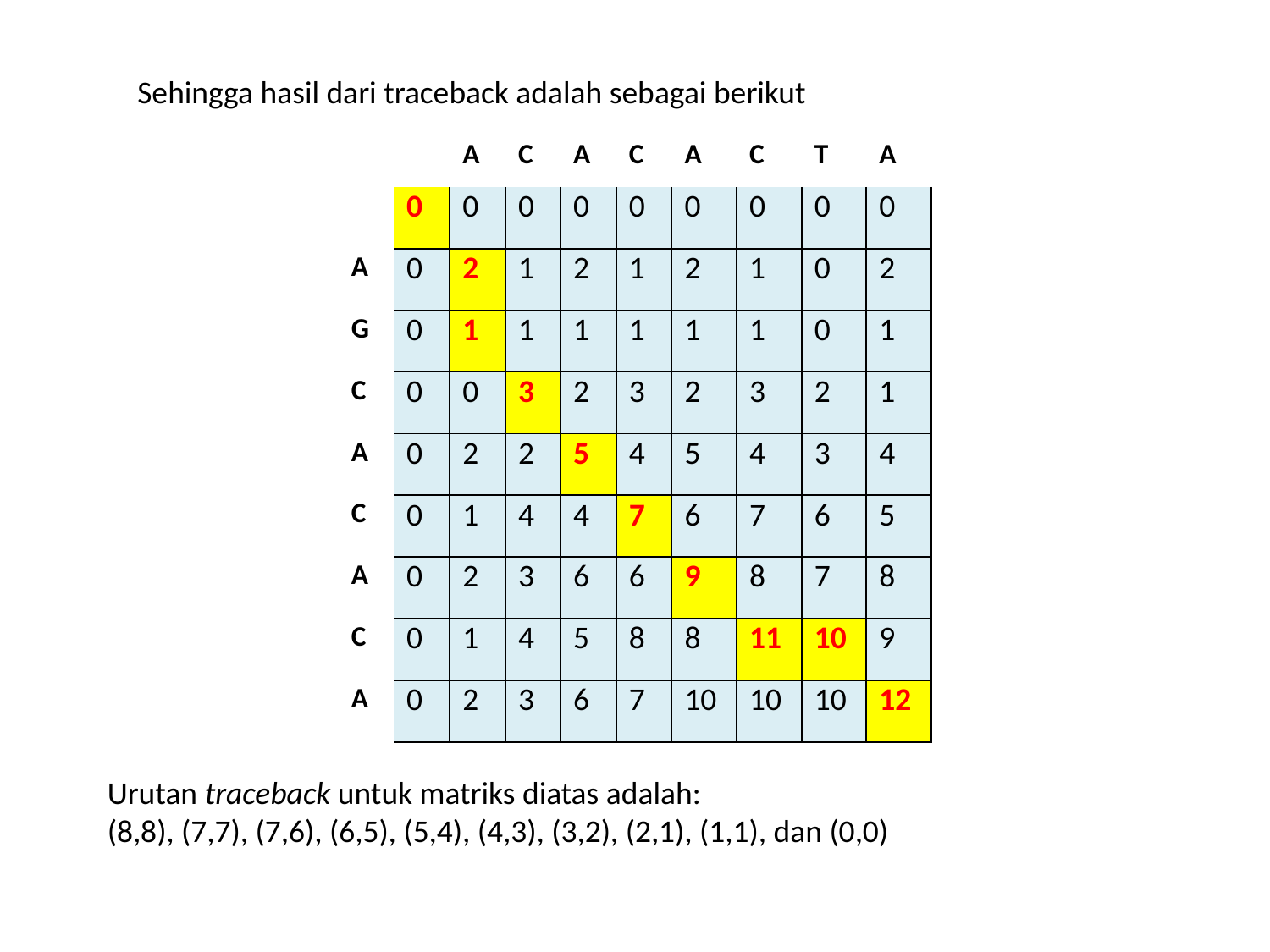

Sehingga hasil dari traceback adalah sebagai berikut
|  |  | A | C | A | C | A | C | T | A |
| --- | --- | --- | --- | --- | --- | --- | --- | --- | --- |
|  | 0 | 0 | 0 | 0 | 0 | 0 | 0 | 0 | 0 |
| A | 0 | 2 | 1 | 2 | 1 | 2 | 1 | 0 | 2 |
| G | 0 | 1 | 1 | 1 | 1 | 1 | 1 | 0 | 1 |
| C | 0 | 0 | 3 | 2 | 3 | 2 | 3 | 2 | 1 |
| A | 0 | 2 | 2 | 5 | 4 | 5 | 4 | 3 | 4 |
| C | 0 | 1 | 4 | 4 | 7 | 6 | 7 | 6 | 5 |
| A | 0 | 2 | 3 | 6 | 6 | 9 | 8 | 7 | 8 |
| C | 0 | 1 | 4 | 5 | 8 | 8 | 11 | 10 | 9 |
| A | 0 | 2 | 3 | 6 | 7 | 10 | 10 | 10 | 12 |
Urutan traceback untuk matriks diatas adalah:
(8,8), (7,7), (7,6), (6,5), (5,4), (4,3), (3,2), (2,1), (1,1), dan (0,0)